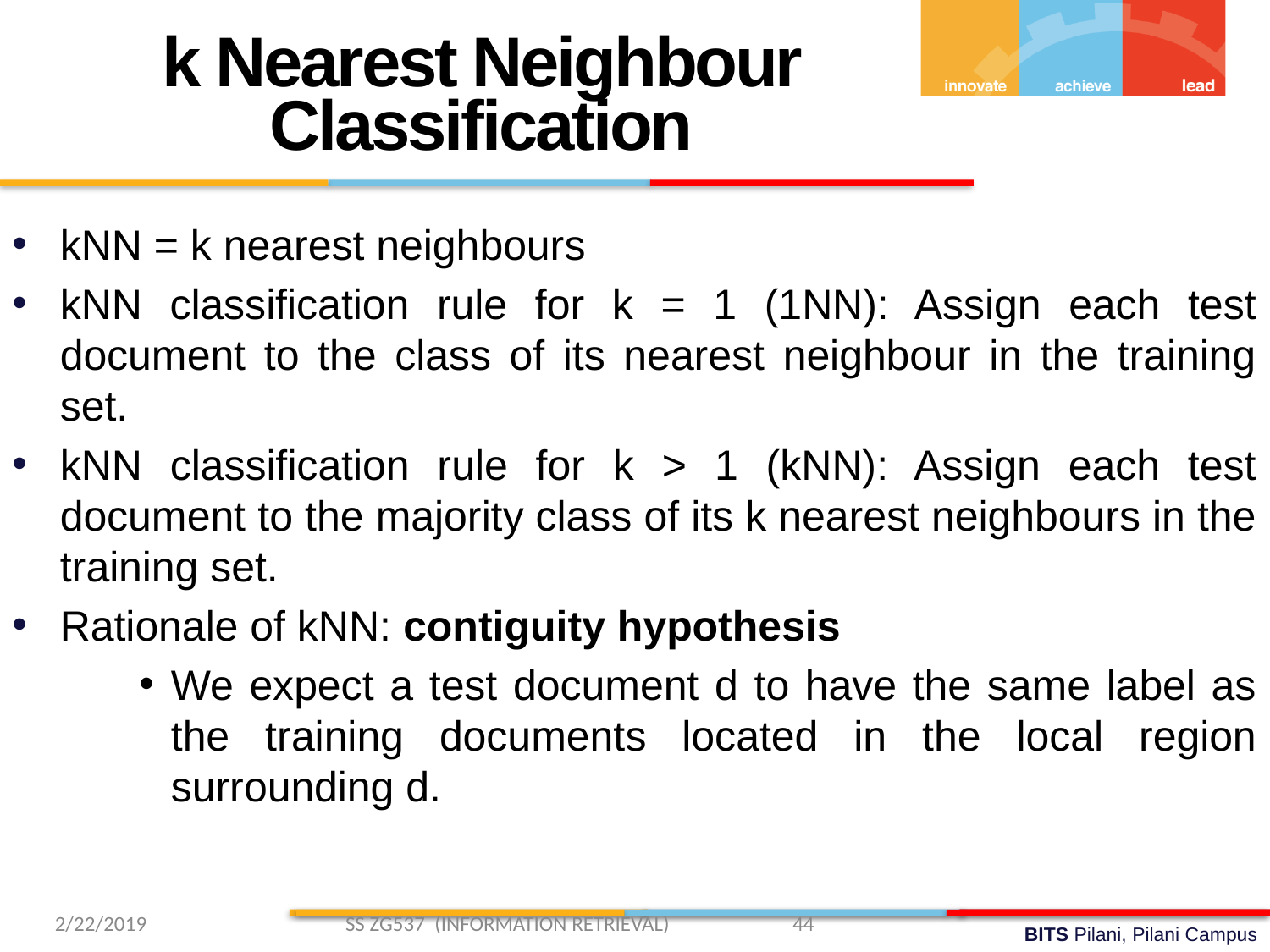

k Nearest Neighbour Classification
kNN = k nearest neighbours
kNN classification rule for k = 1 (1NN): Assign each test document to the class of its nearest neighbour in the training set.
kNN classification rule for k > 1 (kNN): Assign each test document to the majority class of its k nearest neighbours in the training set.
Rationale of kNN: contiguity hypothesis
We expect a test document d to have the same label as the training documents located in the local region surrounding d.
2/22/2019                                         SS ZG537  (INFORMATION RETRIEVAL)                         44